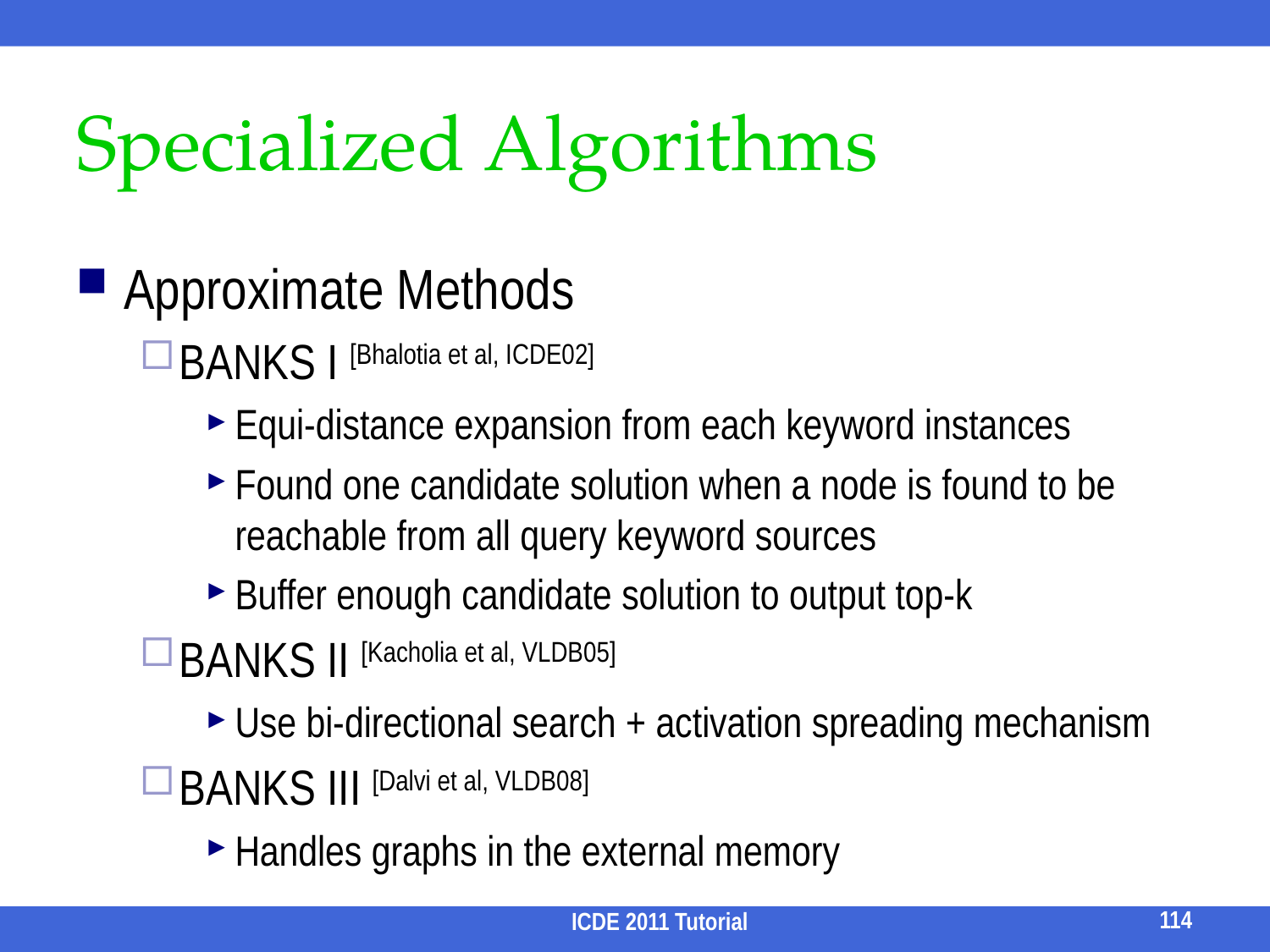

# Specialized Algorithms
Approximate Methods
BANKS I [Bhalotia et al, ICDE02]
Equi-distance expansion from each keyword instances
Found one candidate solution when a node is found to be reachable from all query keyword sources
Buffer enough candidate solution to output top-k
BANKS II [Kacholia et al, VLDB05]
Use bi-directional search + activation spreading mechanism
BANKS III [Dalvi et al, VLDB08]
Handles graphs in the external memory
114
ICDE 2011 Tutorial